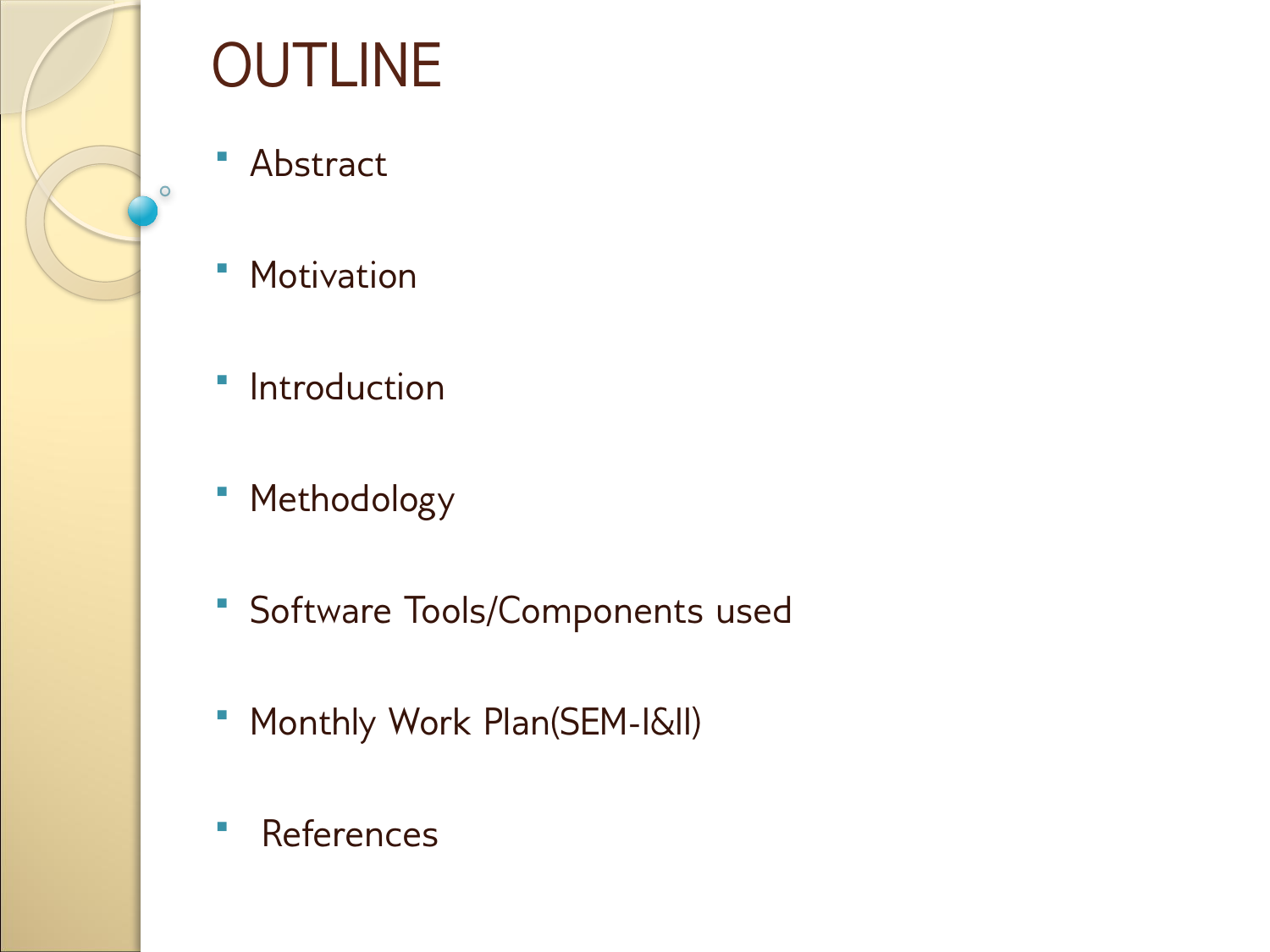

# OUTLINE
  Abstract

  Motivation

  Introduction

  Methodology

  Software Tools/Components used

  Monthly Work Plan(SEM-I&II)

   References